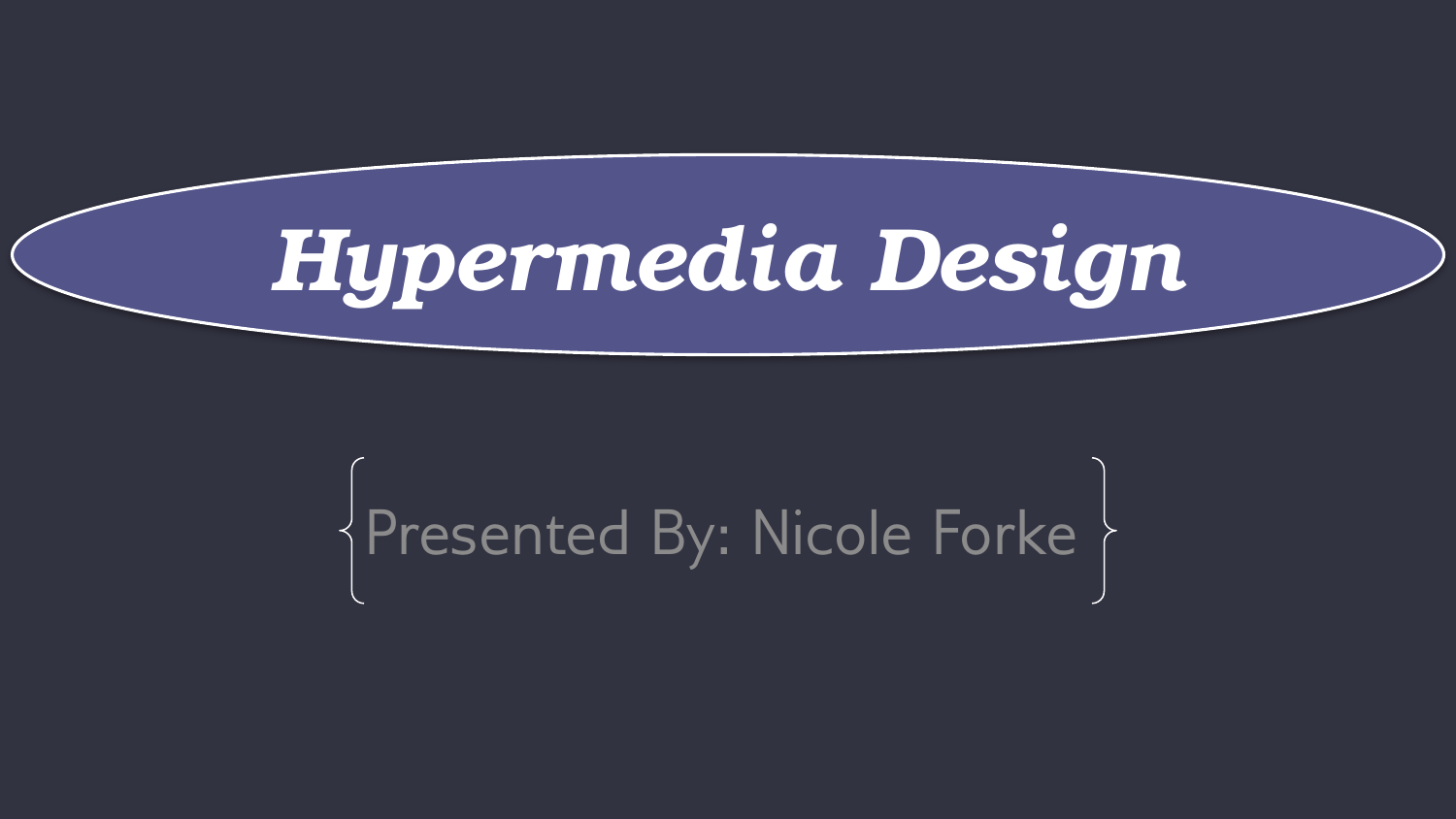

# Hypermedia Design

Presented By: Nicole Forke